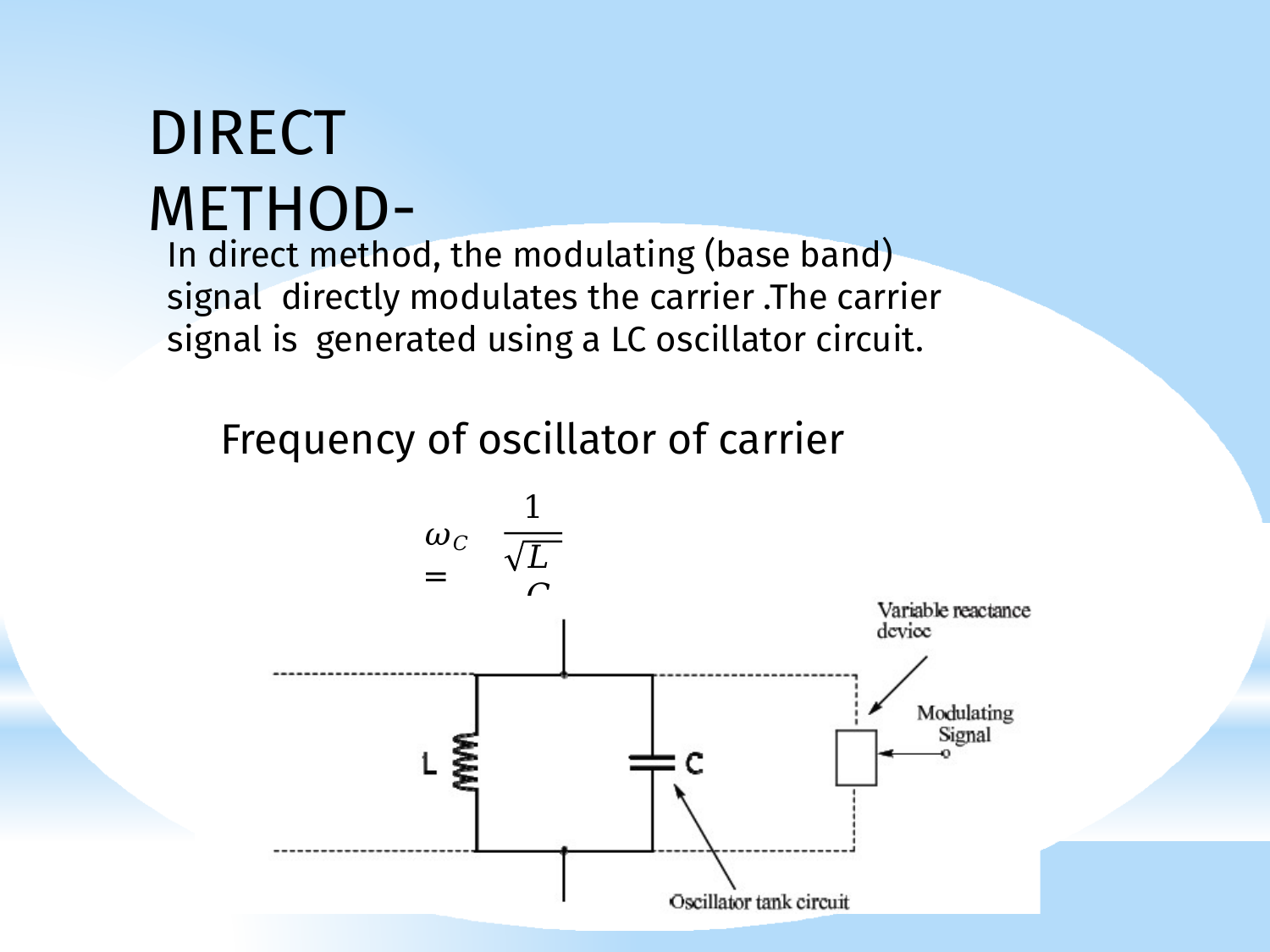

# DIRECT METHOD-
In direct method, the modulating (base band) signal  directly modulates the carrier .The carrier signal is  generated using a LC oscillator circuit.
Frequency of oscillator of carrier
1

𝜔𝐶 =

𝐿𝐶